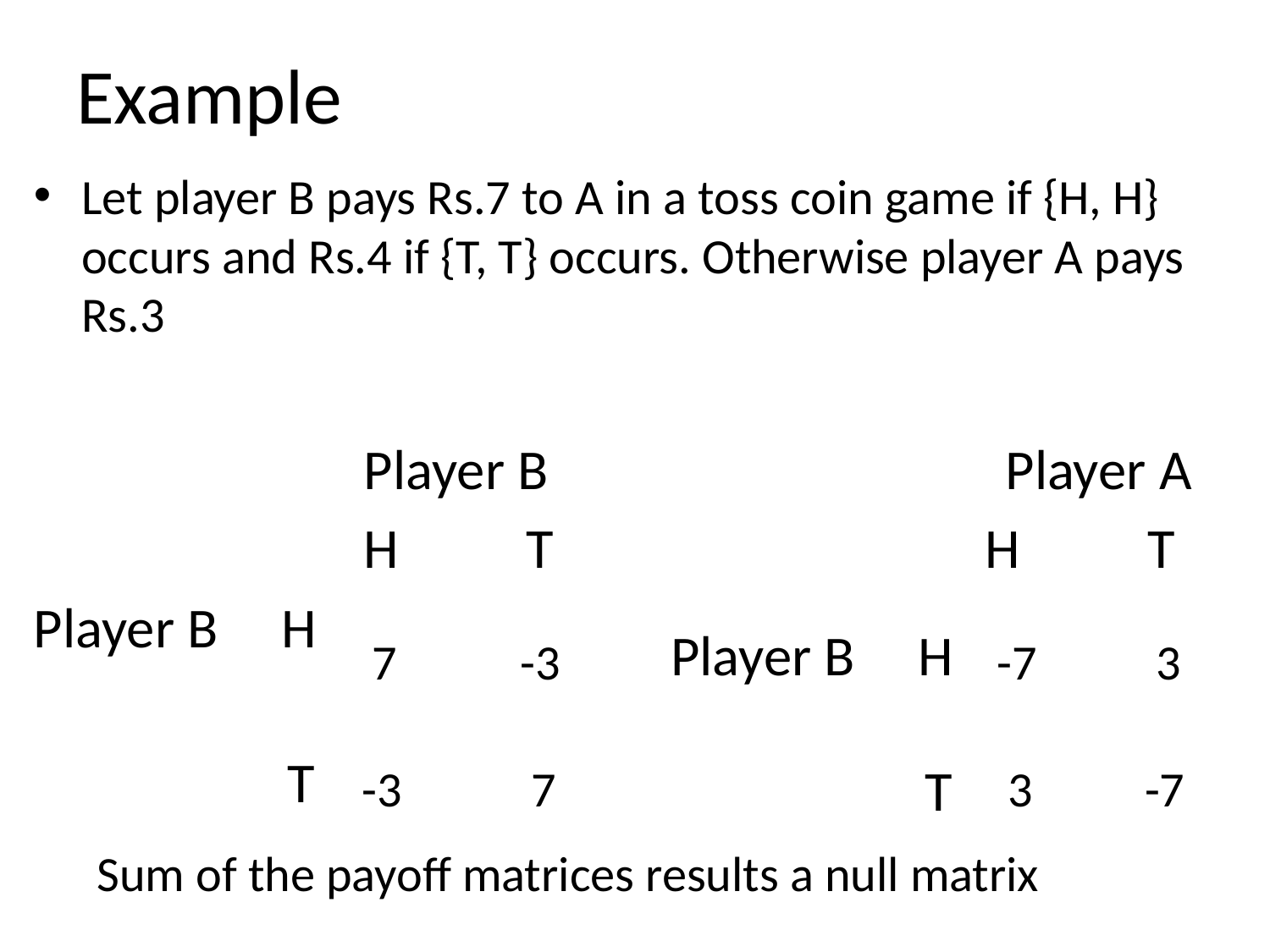

# Example
Let player B pays Rs.7 to A in a toss coin game if {H, H} occurs and Rs.4 if {T, T} occurs. Otherwise player A pays Rs.3

                          Player B                                    Player A
                          H          T                                  H          T
Player B     H
 Player B     H

                     T
7
-3
-7
 3
T
-3
7
 3
-7
Sum of the payoff matrices results a null matrix